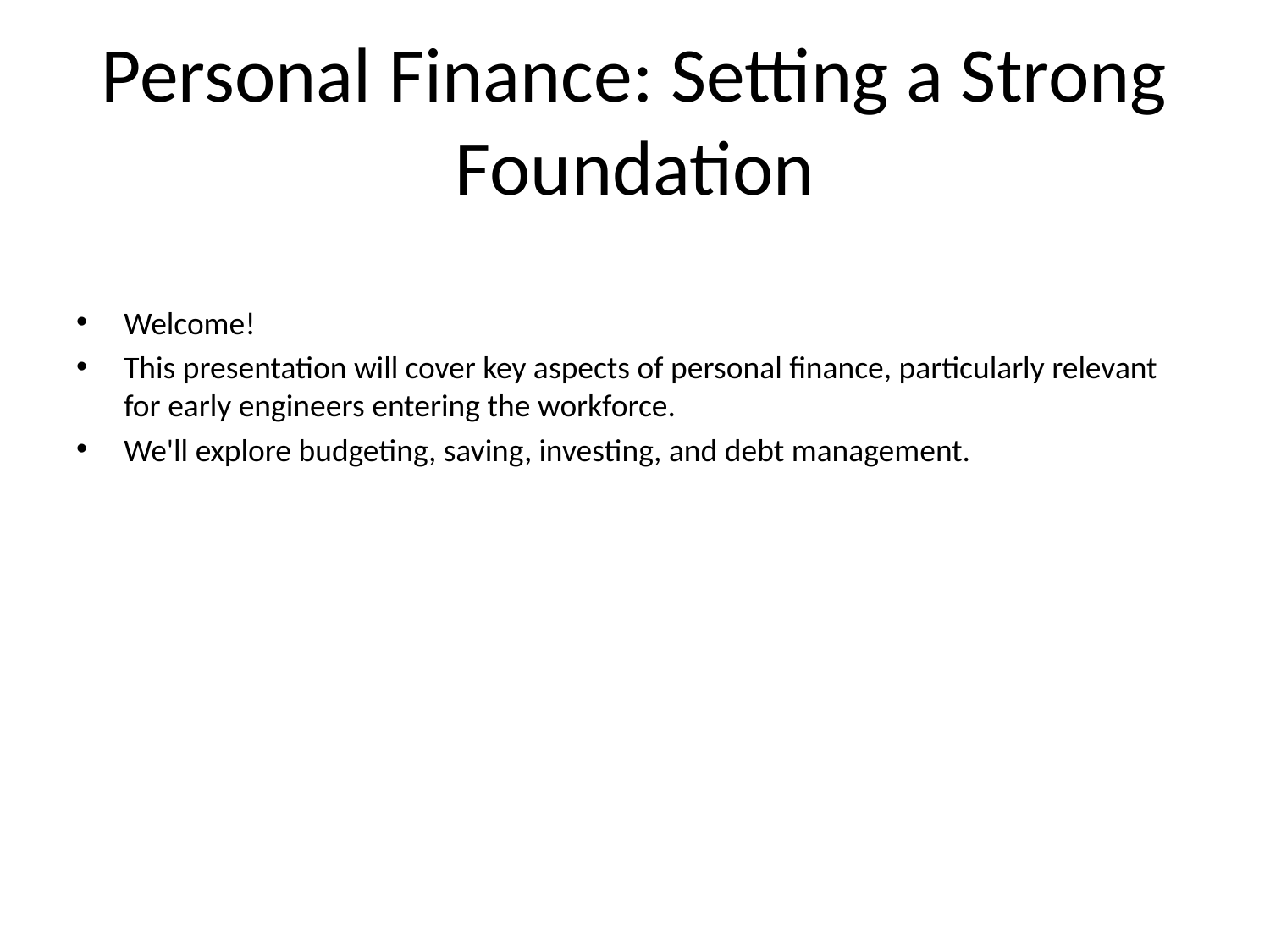

# Personal Finance: Setting a Strong Foundation

Welcome!
This presentation will cover key aspects of personal finance, particularly relevant for early engineers entering the workforce.
We'll explore budgeting, saving, investing, and debt management.